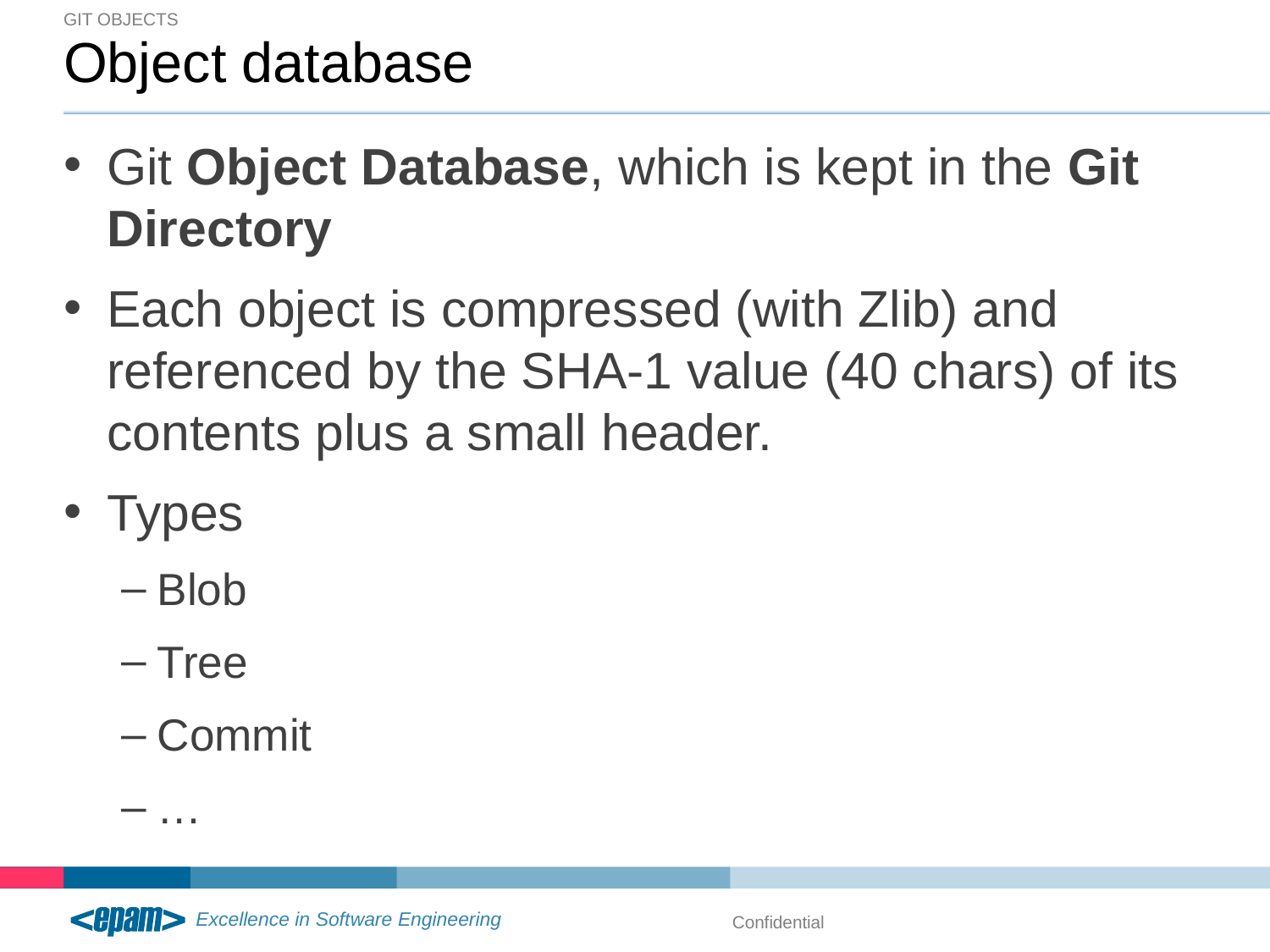

Git objects
# Object database
Git Object Database, which is kept in the Git Directory
Each object is compressed (with Zlib) and referenced by the SHA-1 value (40 chars) of its contents plus a small header.
Types
Blob
Tree
Commit
…

Confidential